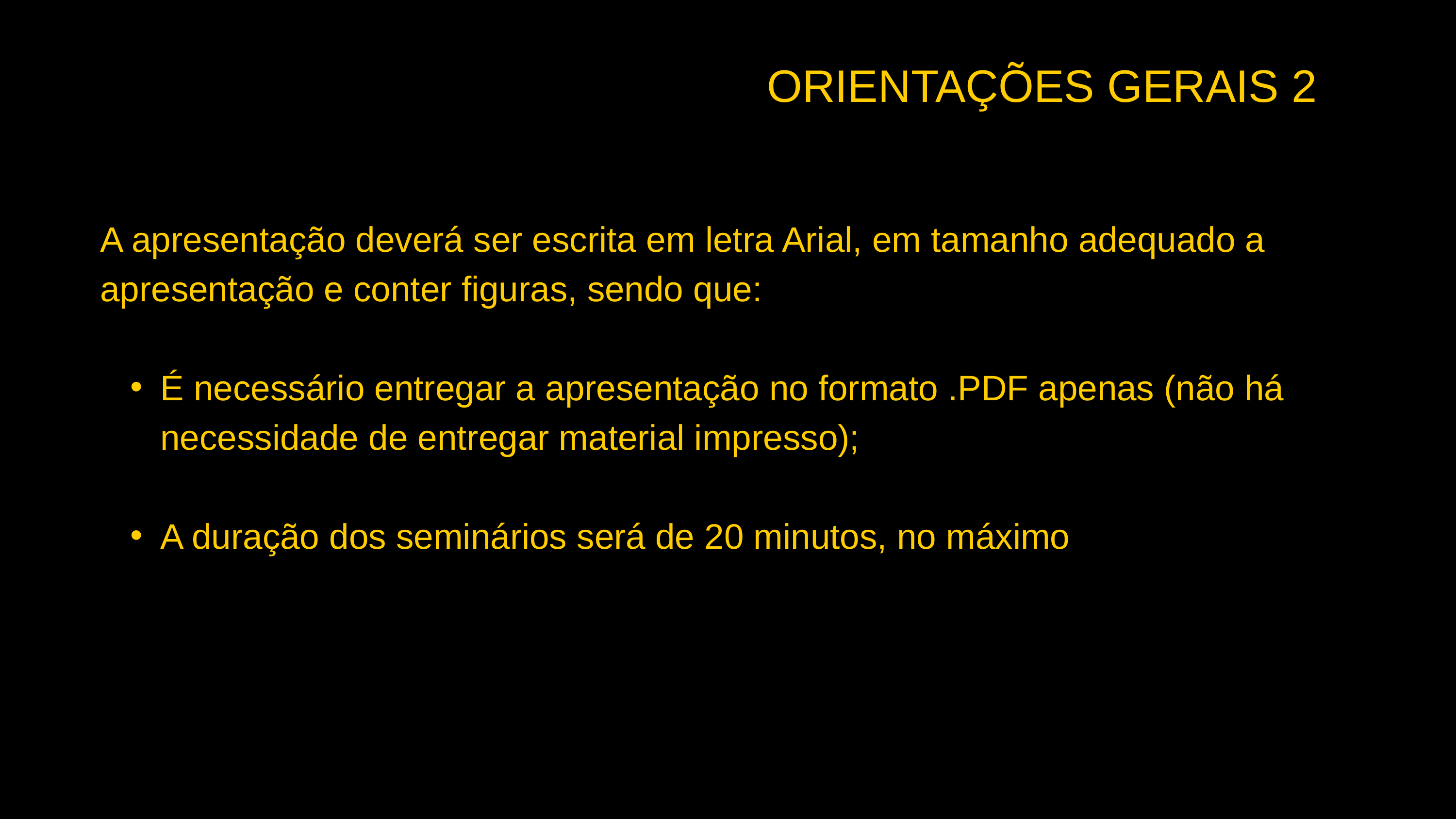

ORIENTAÇÕES GERAIS 2
A apresentação deverá ser escrita em letra Arial, em tamanho adequado a apresentação e conter figuras, sendo que:

É necessário entregar a apresentação no formato .PDF apenas (não há necessidade de entregar material impresso);

A duração dos seminários será de 20 minutos, no máximo